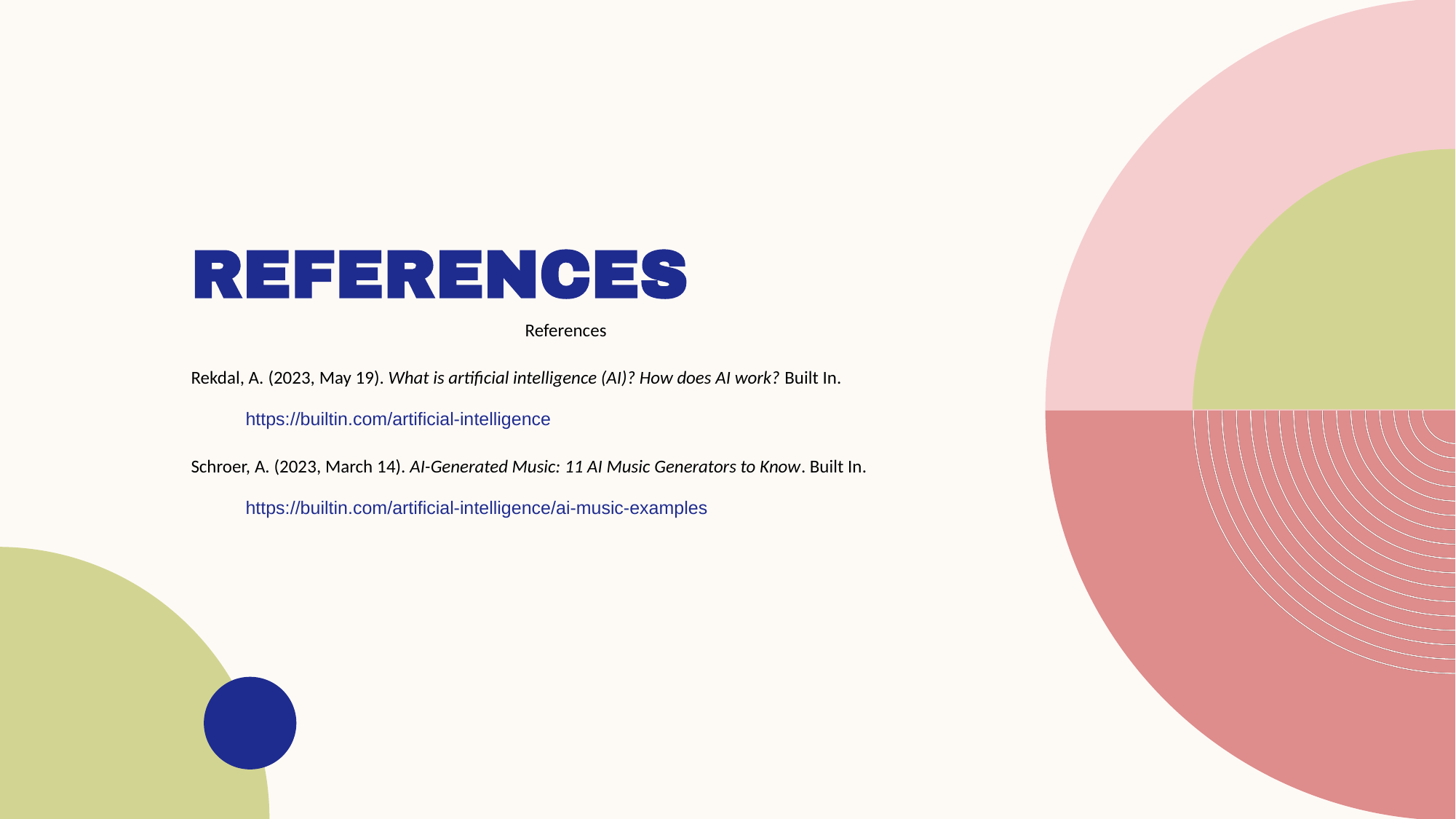

# References
References
Rekdal, A. (2023, May 19). What is artificial intelligence (AI)? How does AI work? Built In. https://builtin.com/artificial-intelligence
Schroer, A. (2023, March 14). AI-Generated Music: 11 AI Music Generators to Know. Built In. https://builtin.com/artificial-intelligence/ai-music-examples